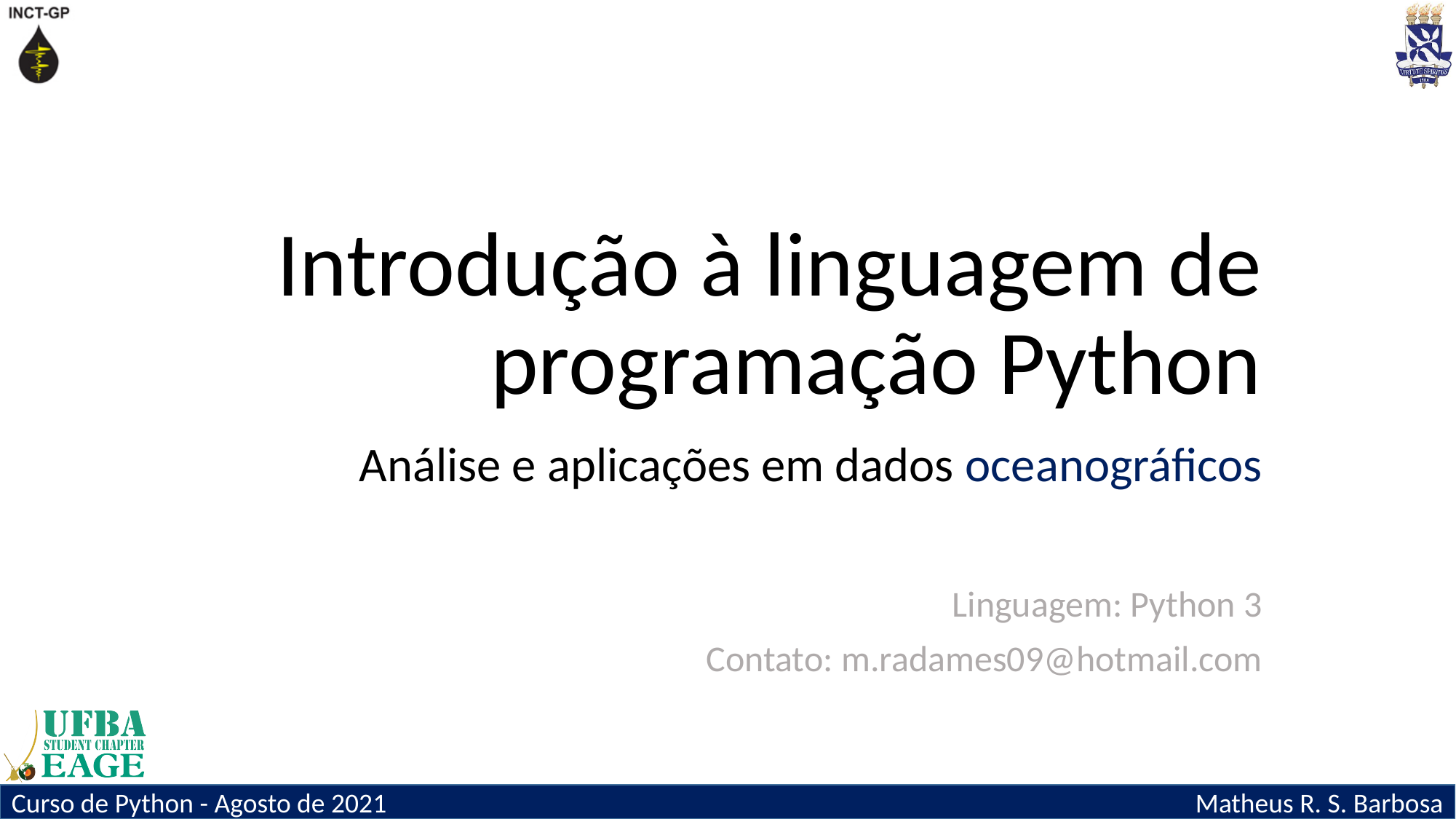

# Introdução à linguagem de programação Python
Análise e aplicações em dados oceanográficos
Linguagem: Python 3
Contato: m.radames09@hotmail.com